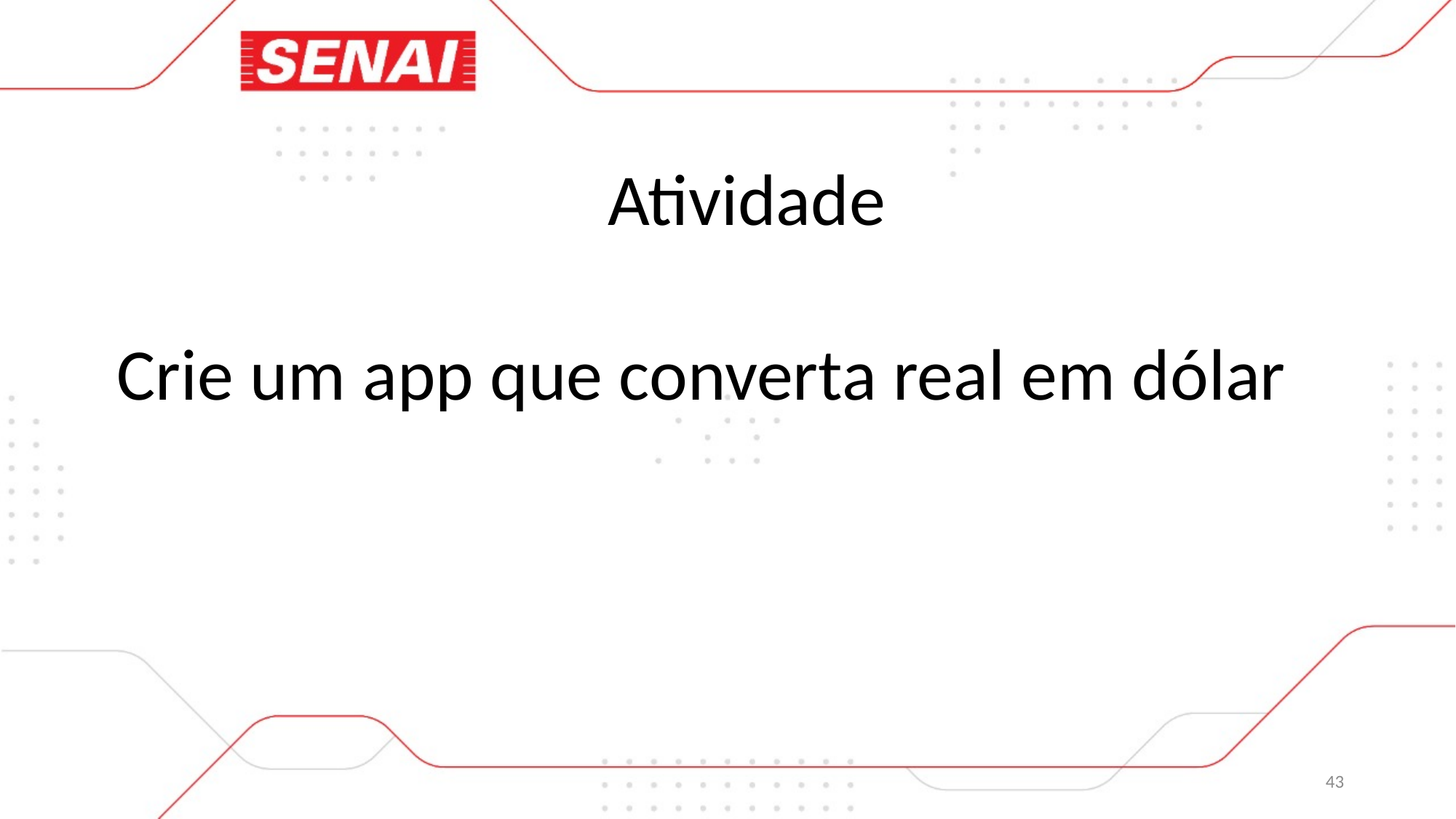

Atividade

Crie um app que converta real em dólar
43